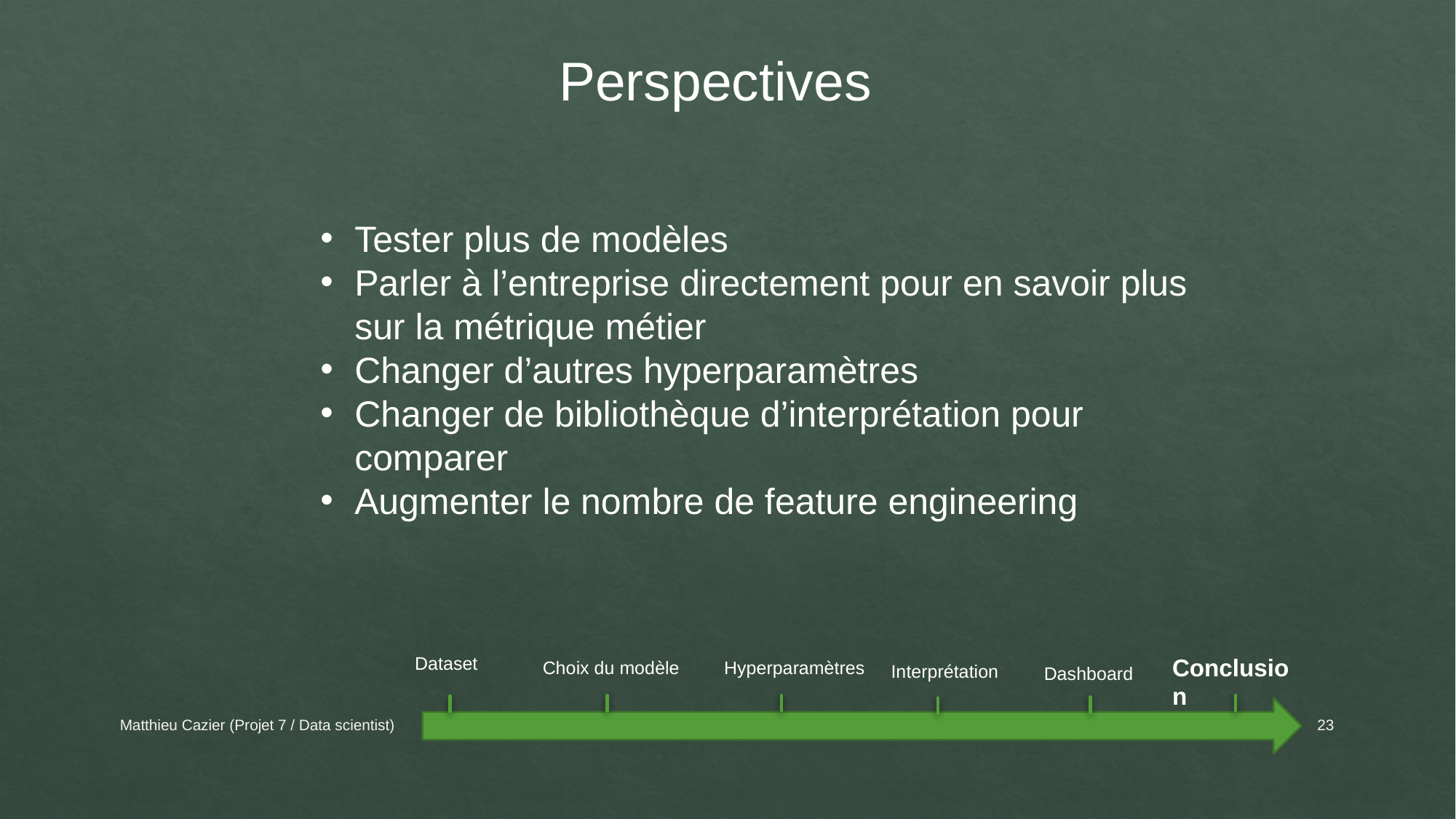

Perspectives
Tester plus de modèles
Parler à l’entreprise directement pour en savoir plus sur la métrique métier
Changer d’autres hyperparamètres
Changer de bibliothèque d’interprétation pour comparer
Augmenter le nombre de feature engineering

Dataset
Conclusion
Hyperparamètres

Choix du modèle
Interprétation
Dashboard
Matthieu Cazier (Projet 7 / Data scientist)
23